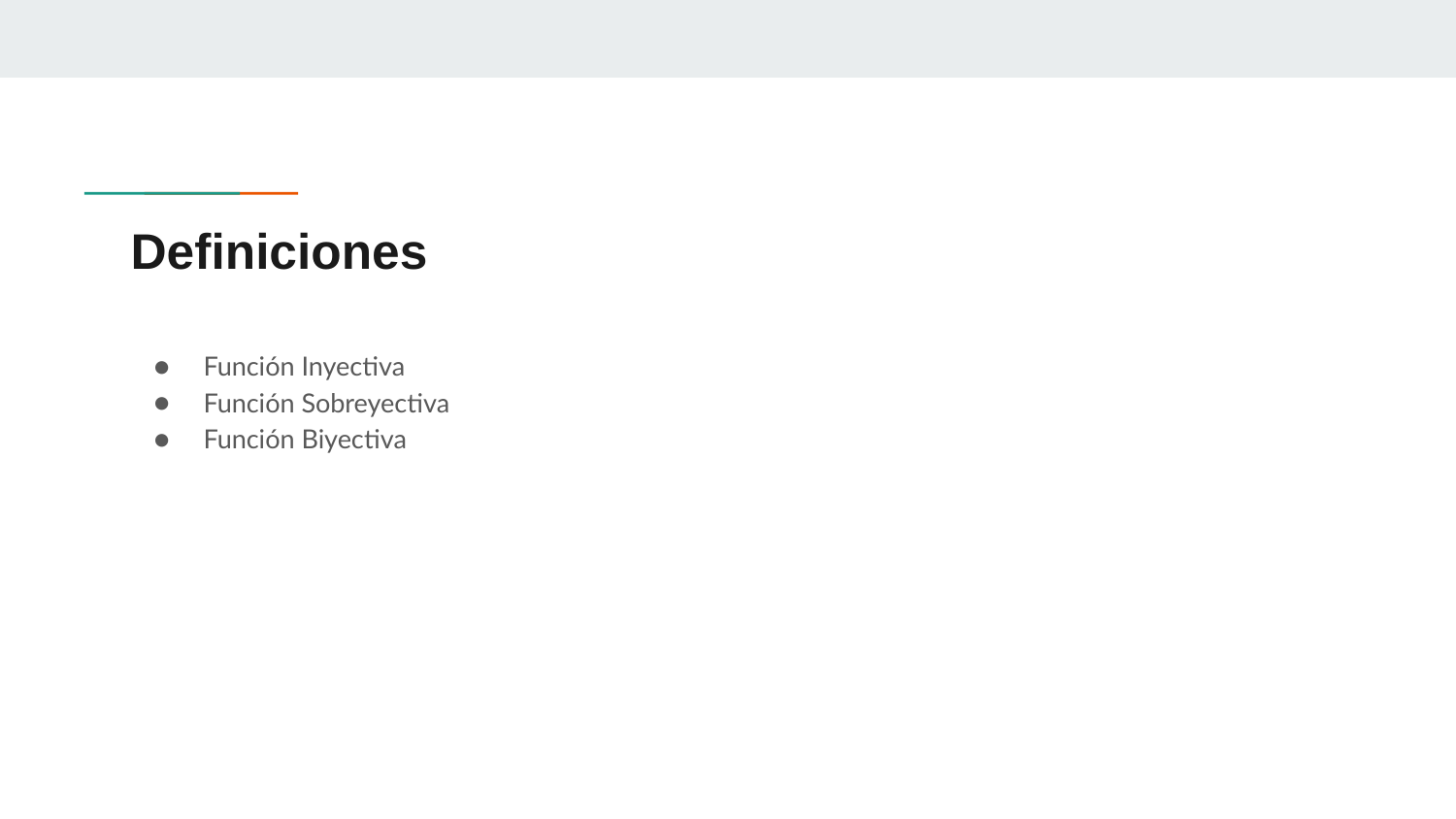

# Definiciones
Función Inyectiva
Función Sobreyectiva
Función Biyectiva